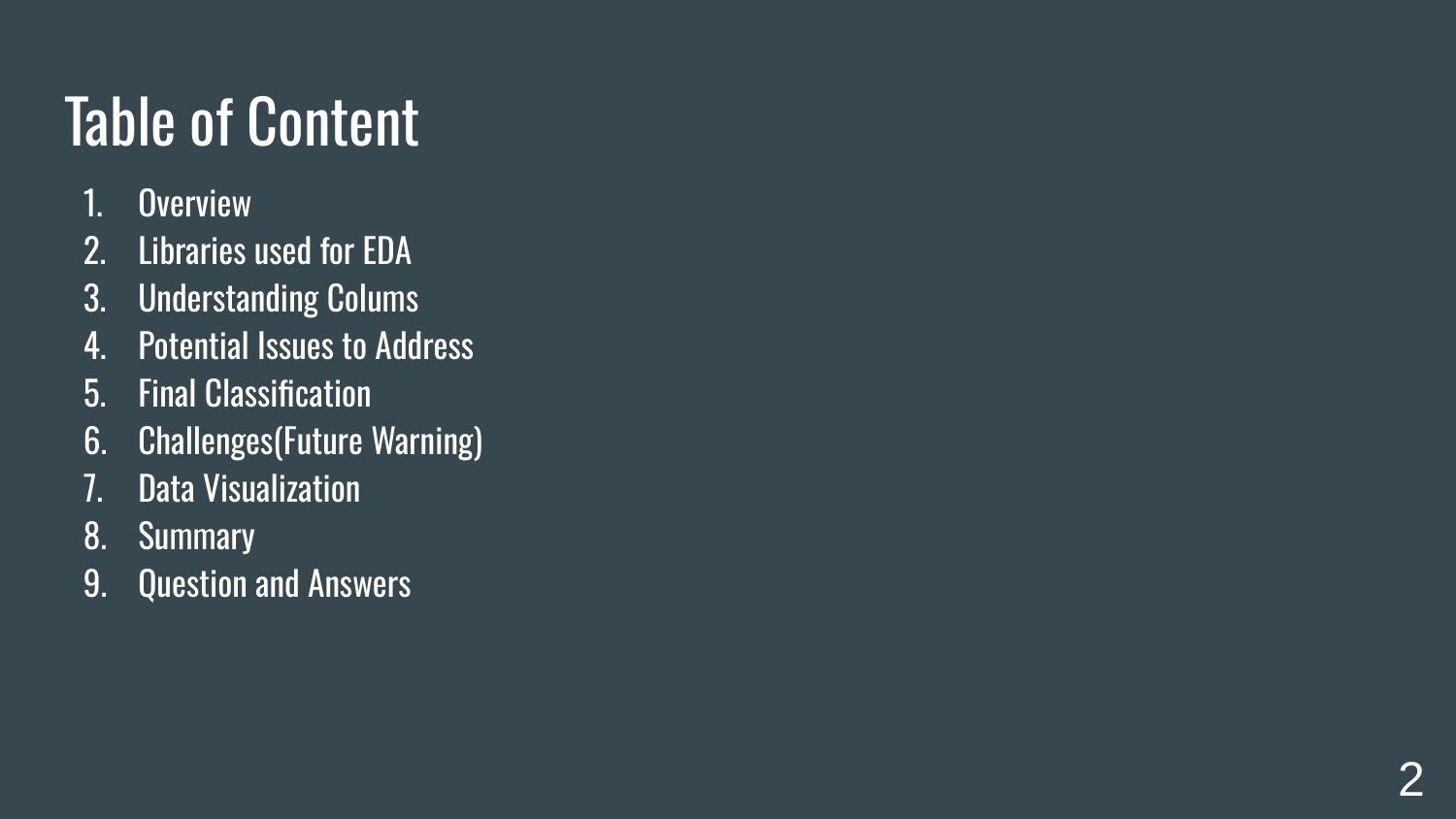

# Table of Content
Overview
Libraries used for EDA
Understanding Colums
Potential Issues to Address
Final Classification
Challenges(Future Warning)
Data Visualization
Summary
Question and Answers

2